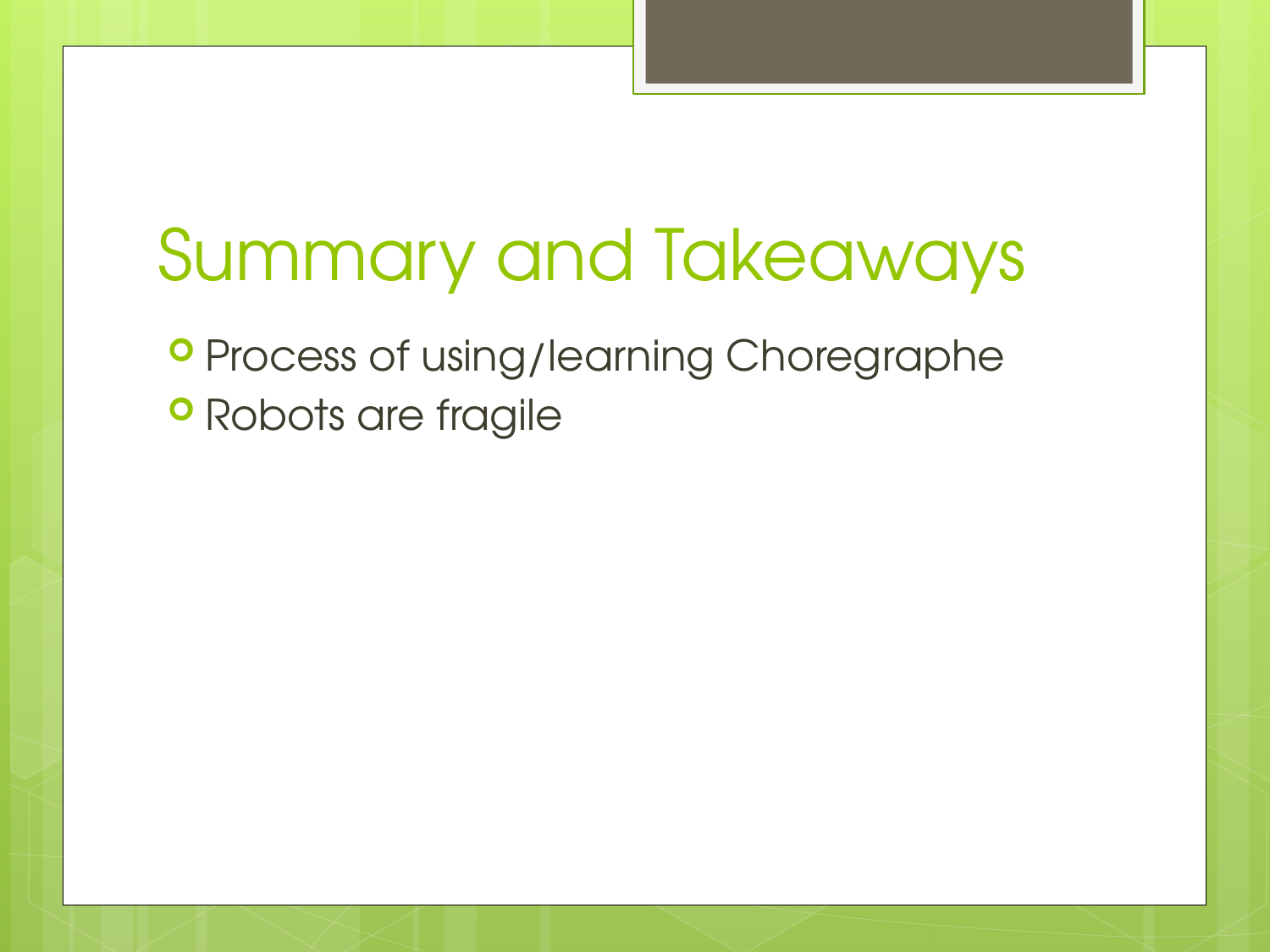

# Summary and Takeaways
Process of using/learning Choregraphe
Robots are fragile